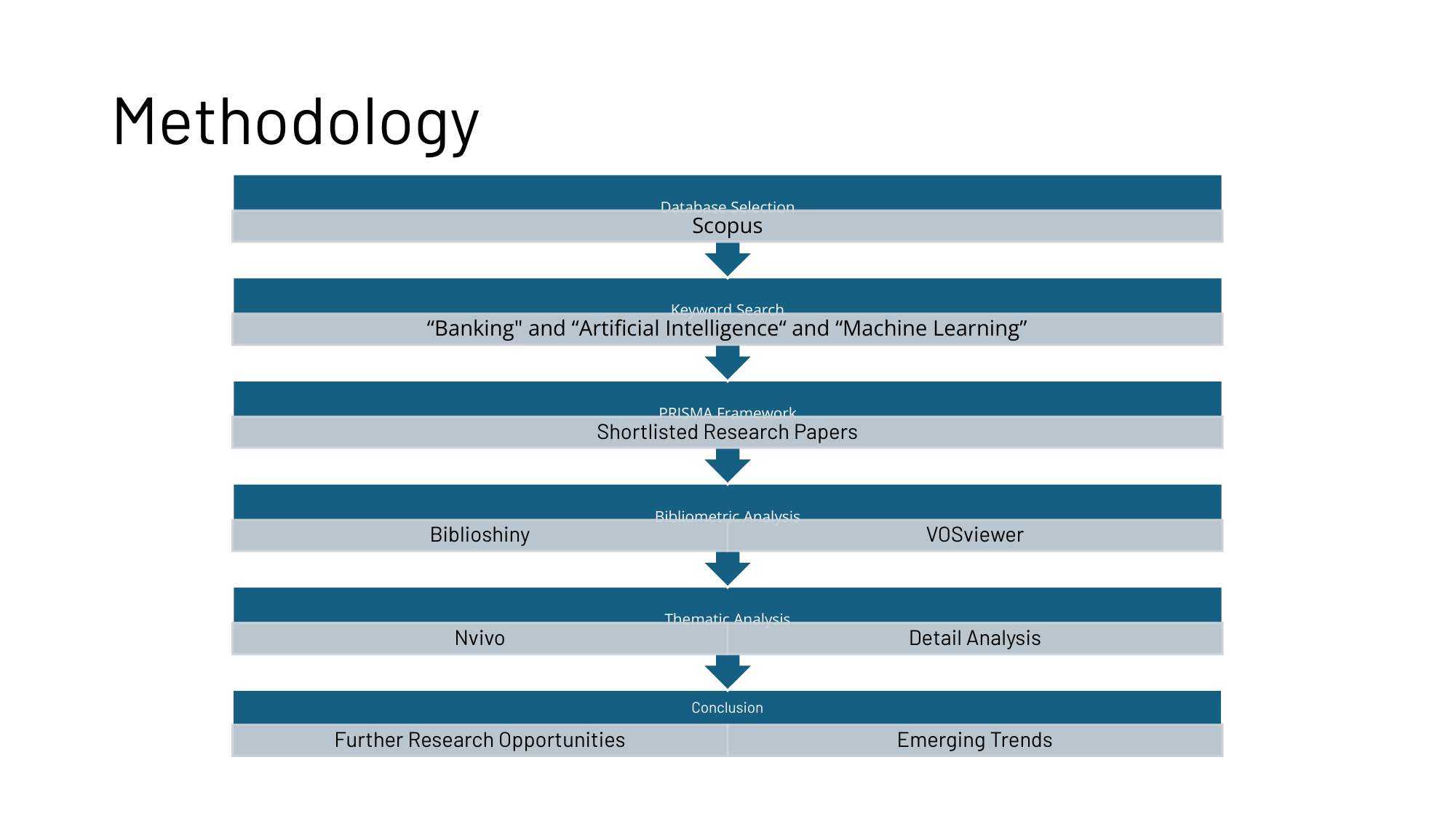

# Methodology
Conclusion
Further Research Opportunities
Emerging Trends
Thematic Analysis
Nvivo
Detail Analysis
Bibliometric Analysis
Biblioshiny
VOSviewer
PRISMA Framework
Shortlisted Research Papers
Keyword Search
“Banking" and “Artificial Intelligence“ and “Machine Learning”
Database Selection
Scopus